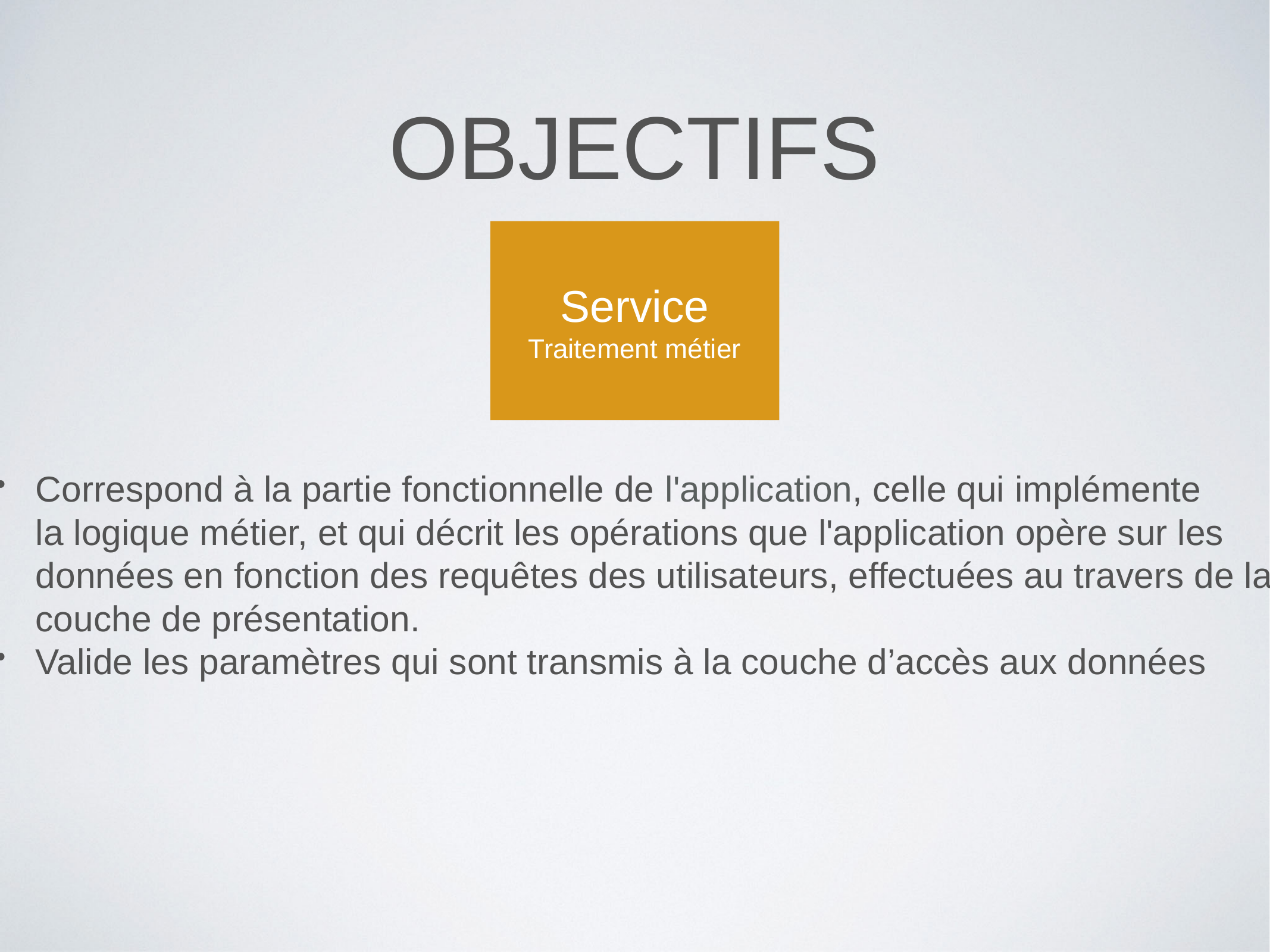

# Objectifs
Service
Traitement métier
Correspond à la partie fonctionnelle de l'application, celle qui implémente
la logique métier, et qui décrit les opérations que l'application opère sur les
données en fonction des requêtes des utilisateurs, effectuées au travers de la
couche de présentation.
Valide les paramètres qui sont transmis à la couche d’accès aux données